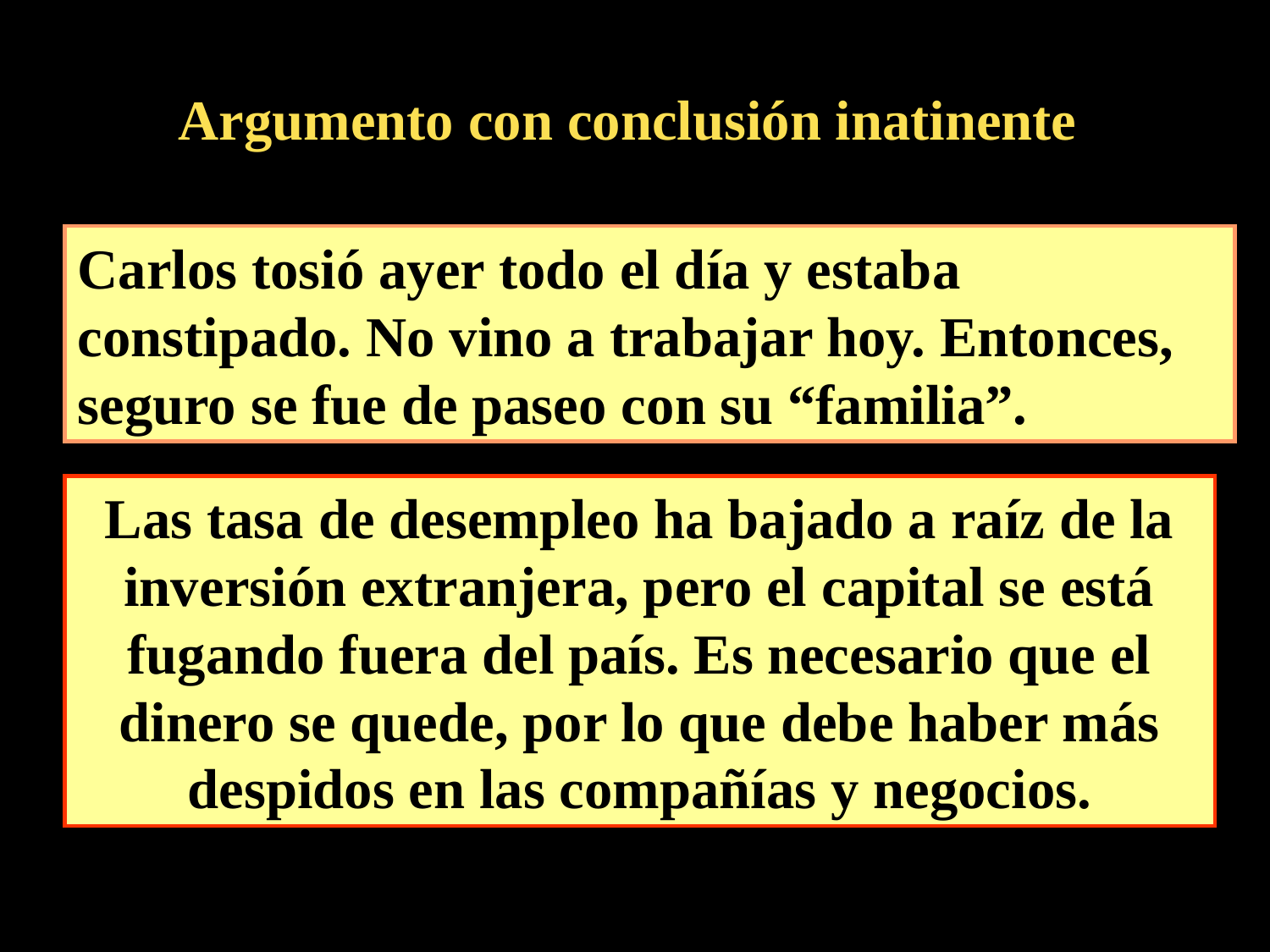

# Argumento con conclusión inatinente
Carlos tosió ayer todo el día y estaba constipado. No vino a trabajar hoy. Entonces, seguro se fue de paseo con su “familia”.
Las tasa de desempleo ha bajado a raíz de la inversión extranjera, pero el capital se está fugando fuera del país. Es necesario que el dinero se quede, por lo que debe haber más despidos en las compañías y negocios.